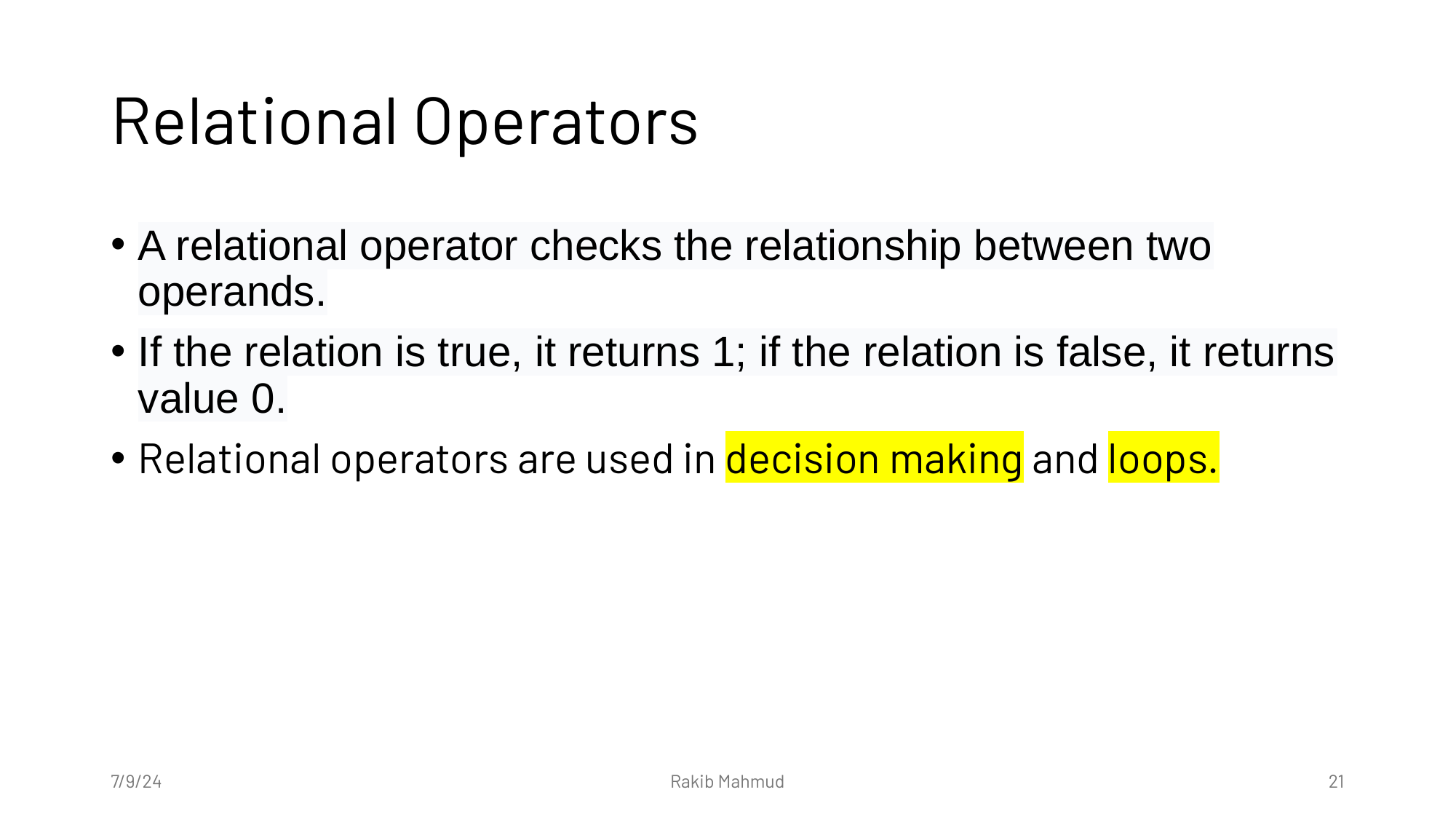

# Relational Operators
A relational operator checks the relationship between two operands.
If the relation is true, it returns 1; if the relation is false, it returns value 0.
Relational operators are used in decision making and loops.
7/9/24
Rakib Mahmud
21